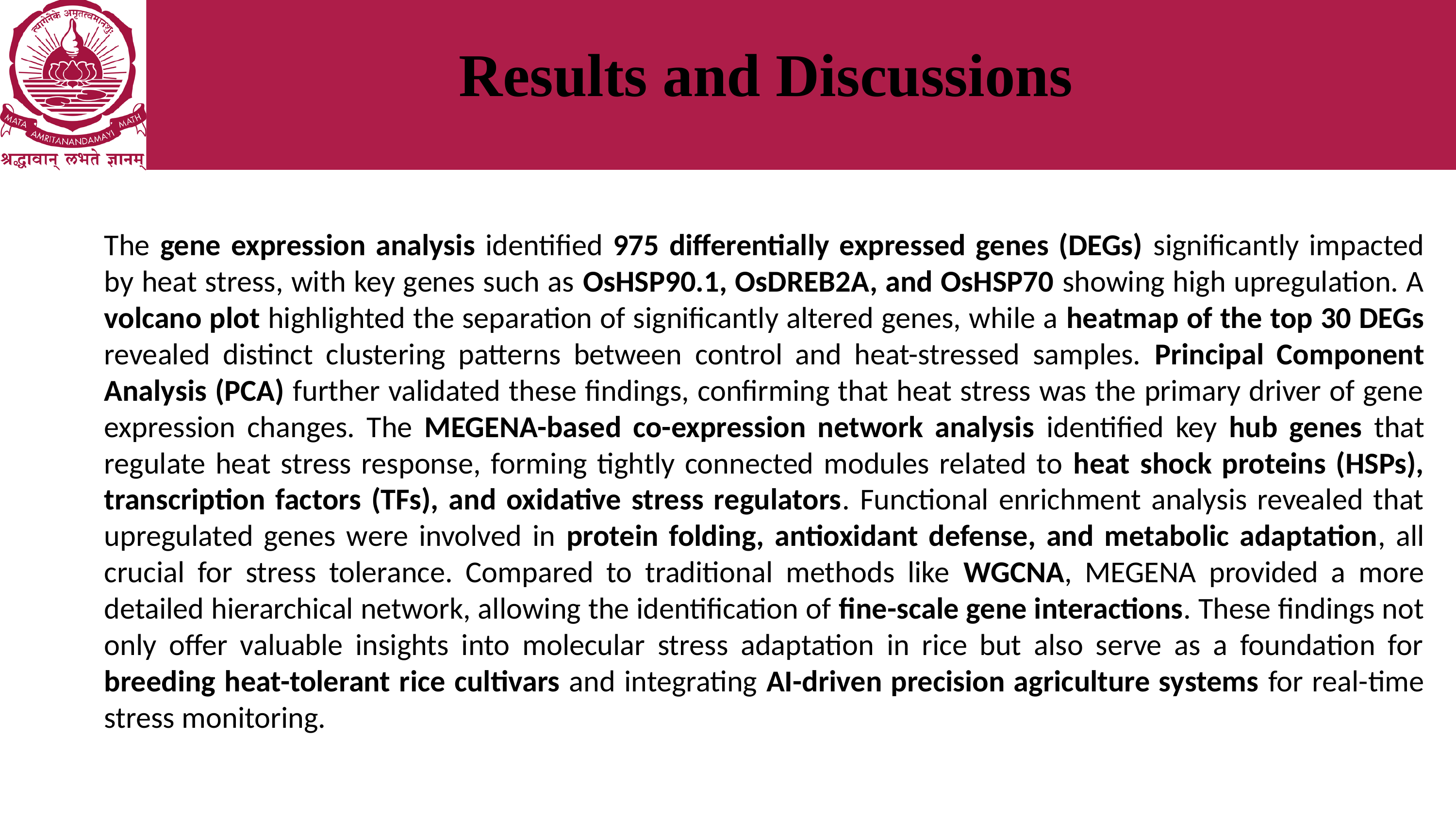

Results and Discussions
The gene expression analysis identified 975 differentially expressed genes (DEGs) significantly impacted by heat stress, with key genes such as OsHSP90.1, OsDREB2A, and OsHSP70 showing high upregulation. A volcano plot highlighted the separation of significantly altered genes, while a heatmap of the top 30 DEGs revealed distinct clustering patterns between control and heat-stressed samples. Principal Component Analysis (PCA) further validated these findings, confirming that heat stress was the primary driver of gene expression changes. The MEGENA-based co-expression network analysis identified key hub genes that regulate heat stress response, forming tightly connected modules related to heat shock proteins (HSPs), transcription factors (TFs), and oxidative stress regulators. Functional enrichment analysis revealed that upregulated genes were involved in protein folding, antioxidant defense, and metabolic adaptation, all crucial for stress tolerance. Compared to traditional methods like WGCNA, MEGENA provided a more detailed hierarchical network, allowing the identification of fine-scale gene interactions. These findings not only offer valuable insights into molecular stress adaptation in rice but also serve as a foundation for breeding heat-tolerant rice cultivars and integrating AI-driven precision agriculture systems for real-time stress monitoring.